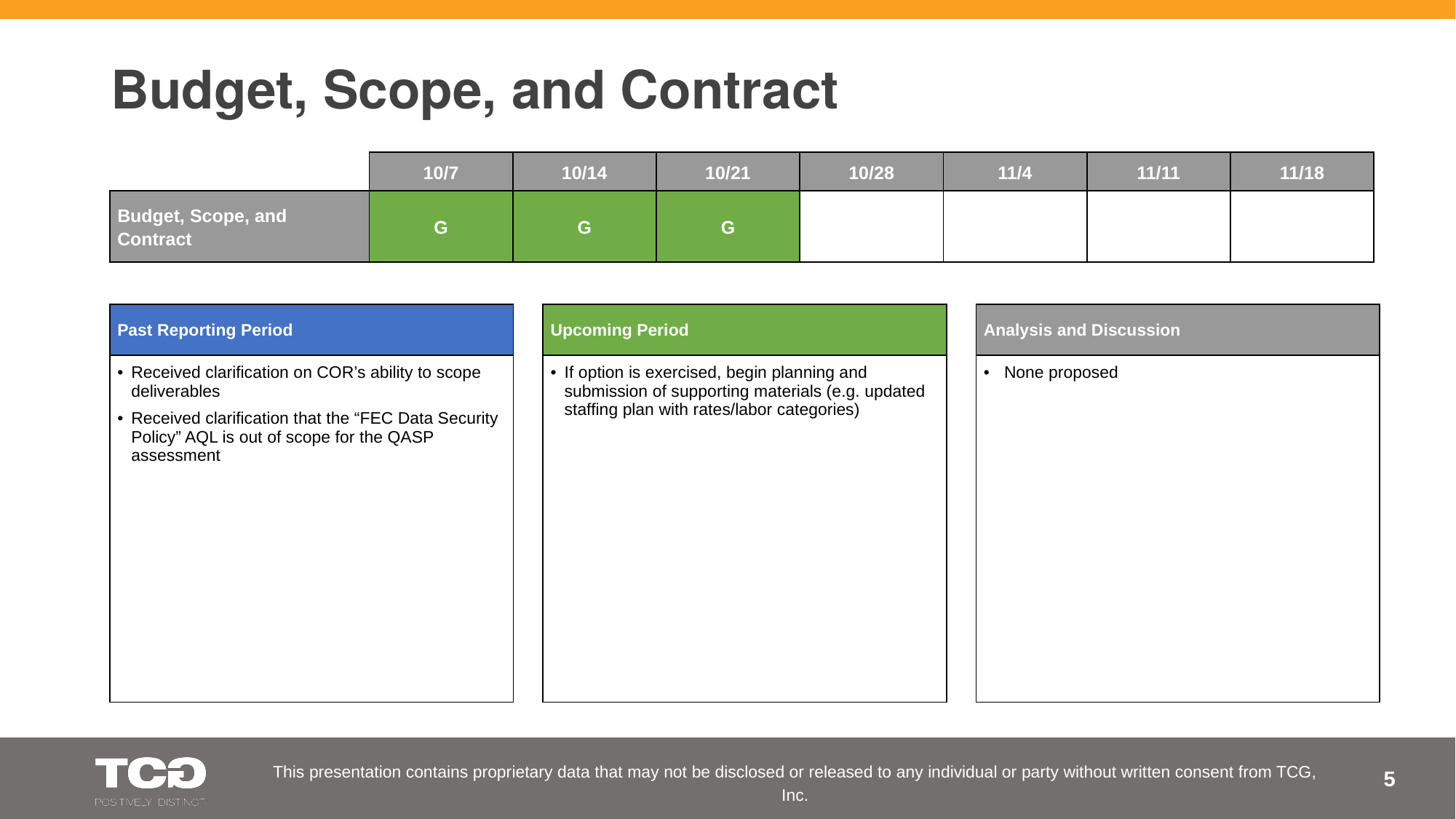

# Budget, Scope, and Contract
|  | 10/7 | 10/14 | 10/21 | 10/28 | 11/4 | 11/11 | 11/18 |
| --- | --- | --- | --- | --- | --- | --- | --- |
| Budget, Scope, and Contract | G | G | G |  |  |  |  |
| Past Reporting Period |
| --- |
| Received clarification on COR’s ability to scope deliverables Received clarification that the “FEC Data Security Policy” AQL is out of scope for the QASP assessment |
| Upcoming Period |
| --- |
| If option is exercised, begin planning and submission of supporting materials (e.g. updated staffing plan with rates/labor categories) |
| Analysis and Discussion |
| --- |
| None proposed |